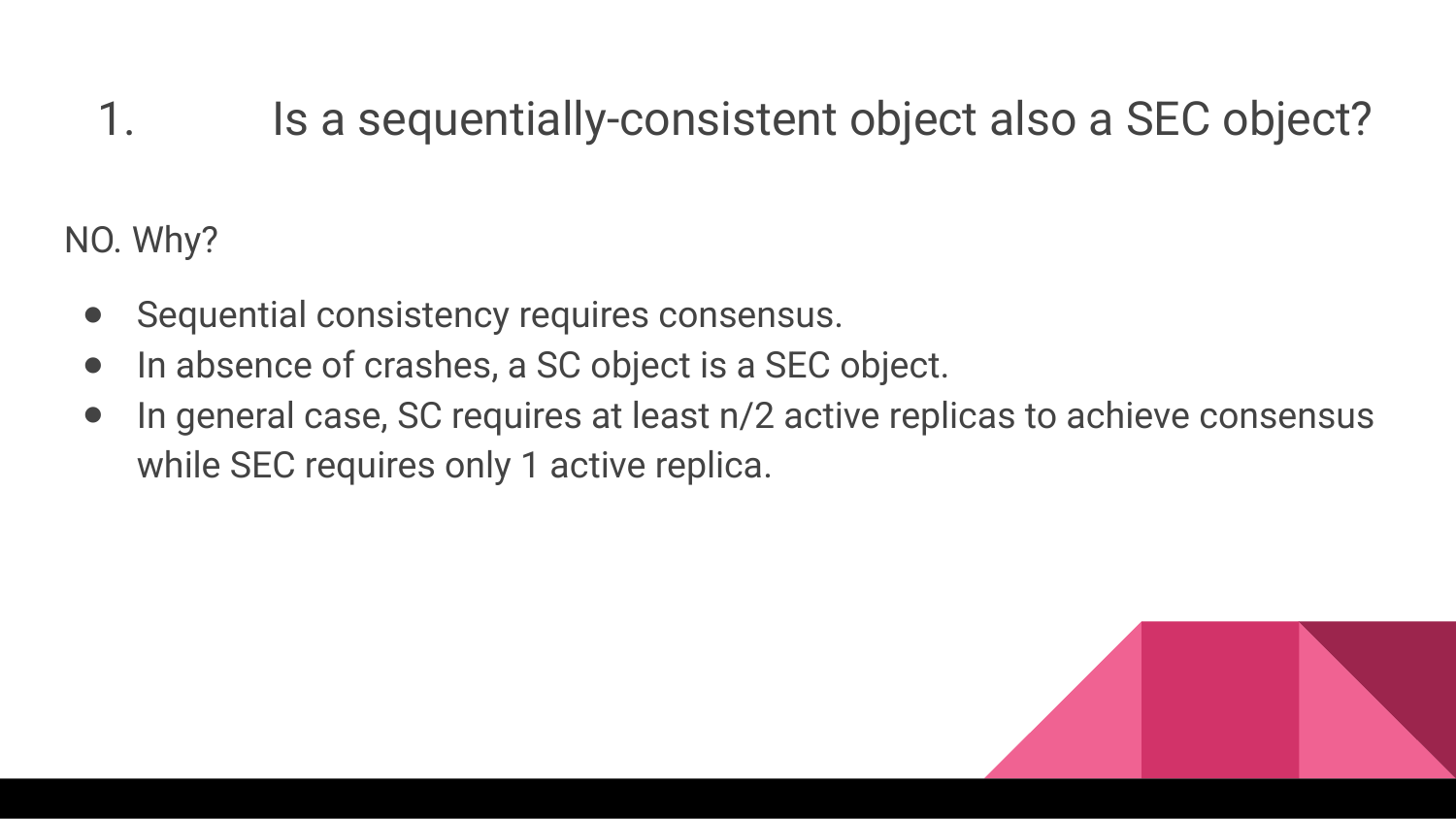

Is a sequentially-consistent object also a SEC object?
NO. Why?
Sequential consistency requires consensus.
In absence of crashes, a SC object is a SEC object.
In general case, SC requires at least n/2 active replicas to achieve consensus while SEC requires only 1 active replica.